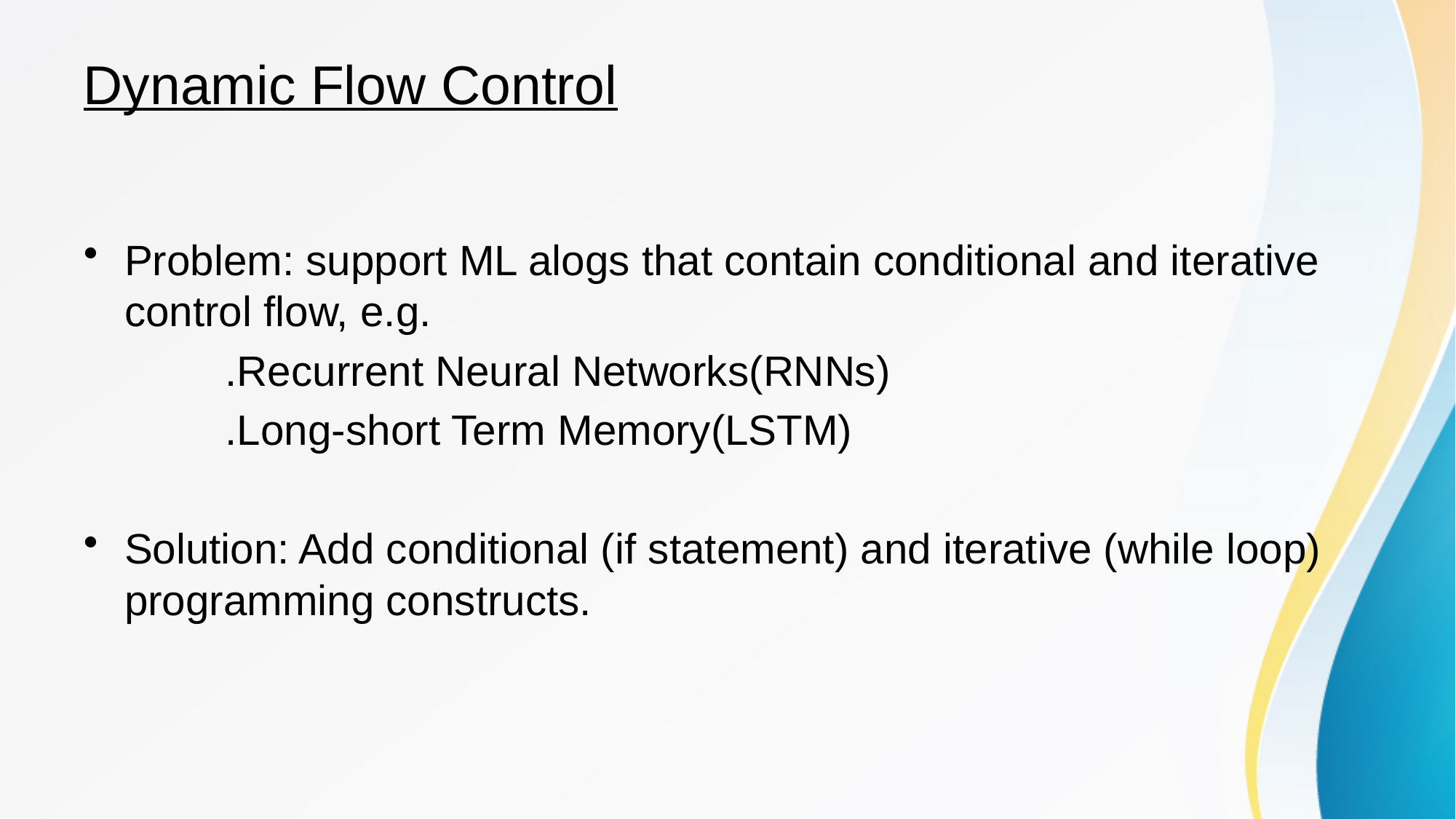

# Dynamic Flow Control
Problem: support ML alogs that contain conditional and iterative control flow, e.g.
            .Recurrent Neural Networks(RNNs)
            .Long-short Term Memory(LSTM)

Solution: Add conditional (if statement) and iterative (while loop) programming constructs.